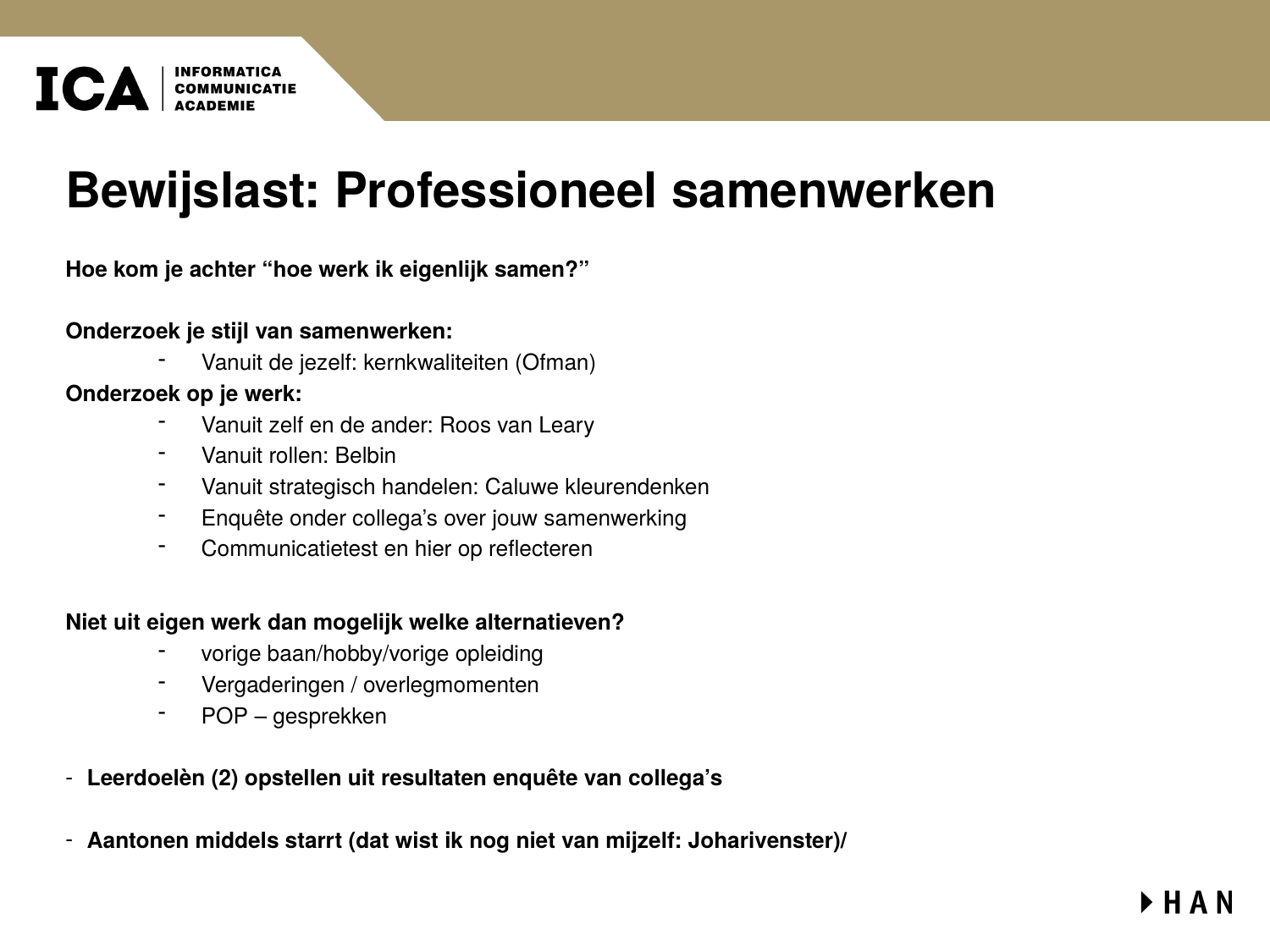

# Bewijslast: Professioneel samenwerken
Hoe kom je achter “hoe werk ik eigenlijk samen?”

Onderzoek je stijl van samenwerken:
Vanuit de jezelf: kernkwaliteiten (Ofman)
Onderzoek op je werk:
Vanuit zelf en de ander: Roos van Leary
Vanuit rollen: Belbin
Vanuit strategisch handelen: Caluwe kleurendenken
Enquête onder collega’s over jouw samenwerking
Communicatietest en hier op reflecteren

Niet uit eigen werk dan mogelijk welke alternatieven?
vorige baan/hobby/vorige opleiding
Vergaderingen / overlegmomenten
POP – gesprekken

Leerdoelèn (2) opstellen uit resultaten enquête van collega’s

Aantonen middels starrt (dat wist ik nog niet van mijzelf: Joharivenster)/